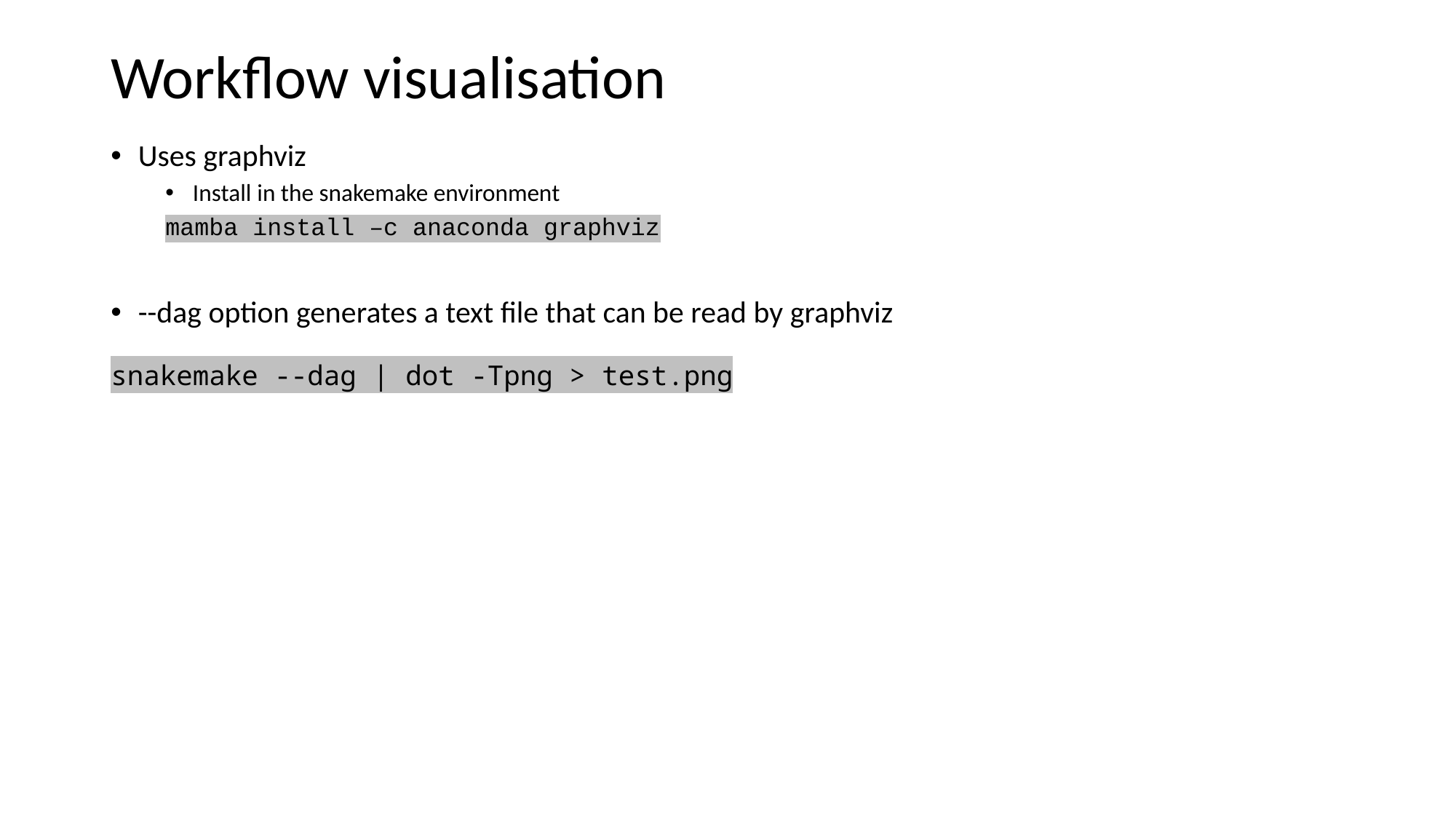

# Workflow visualisation
Uses graphviz
Install in the snakemake environment
mamba install –c anaconda graphviz

--dag option generates a text file that can be read by graphviz
snakemake --dag | dot -Tpng > test.png